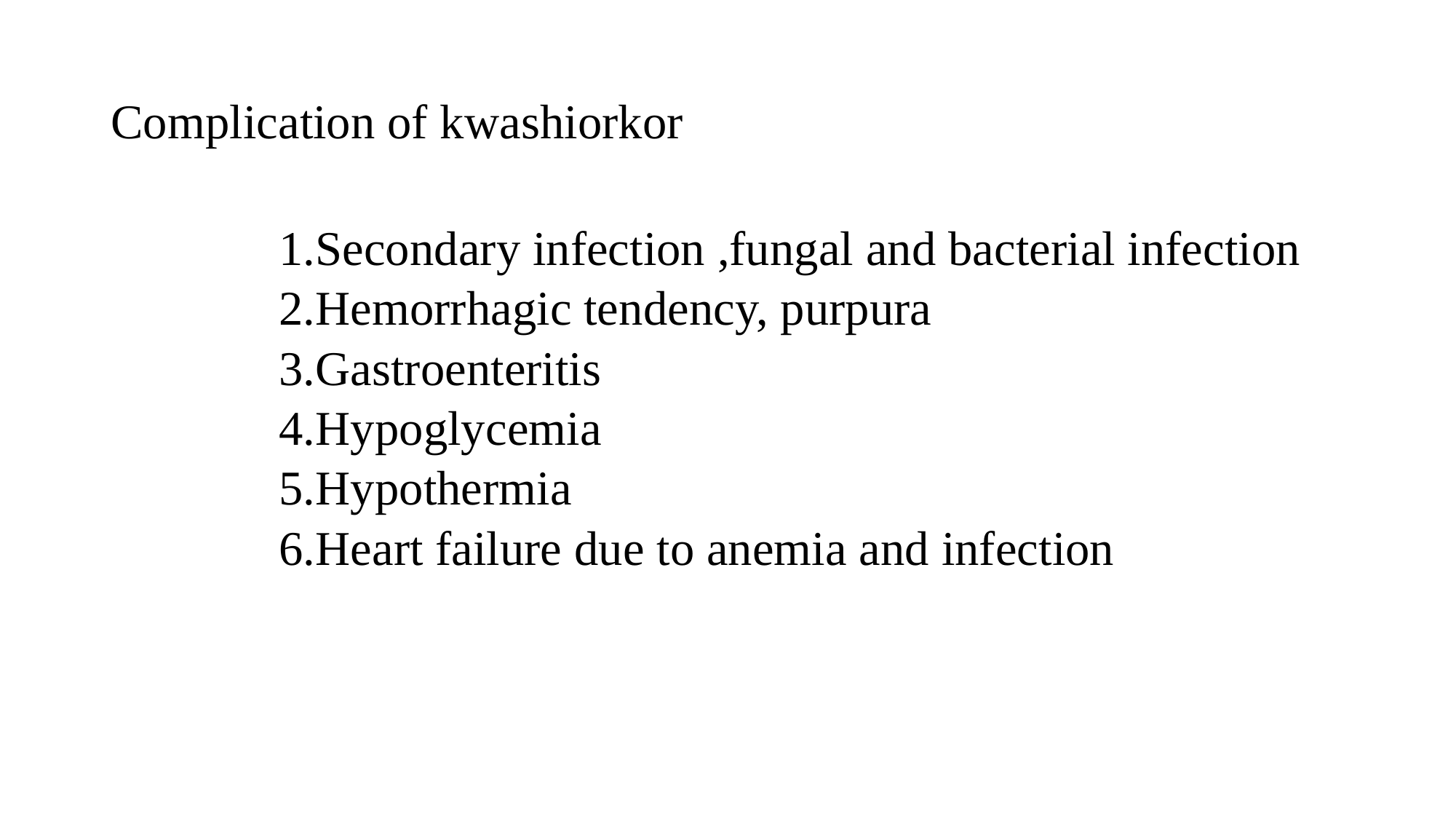

# Complication of kwashiorkor
Secondary infection ,fungal and bacterial infection
Hemorrhagic tendency, purpura
Gastroenteritis
Hypoglycemia
Hypothermia
Heart failure due to anemia and infection